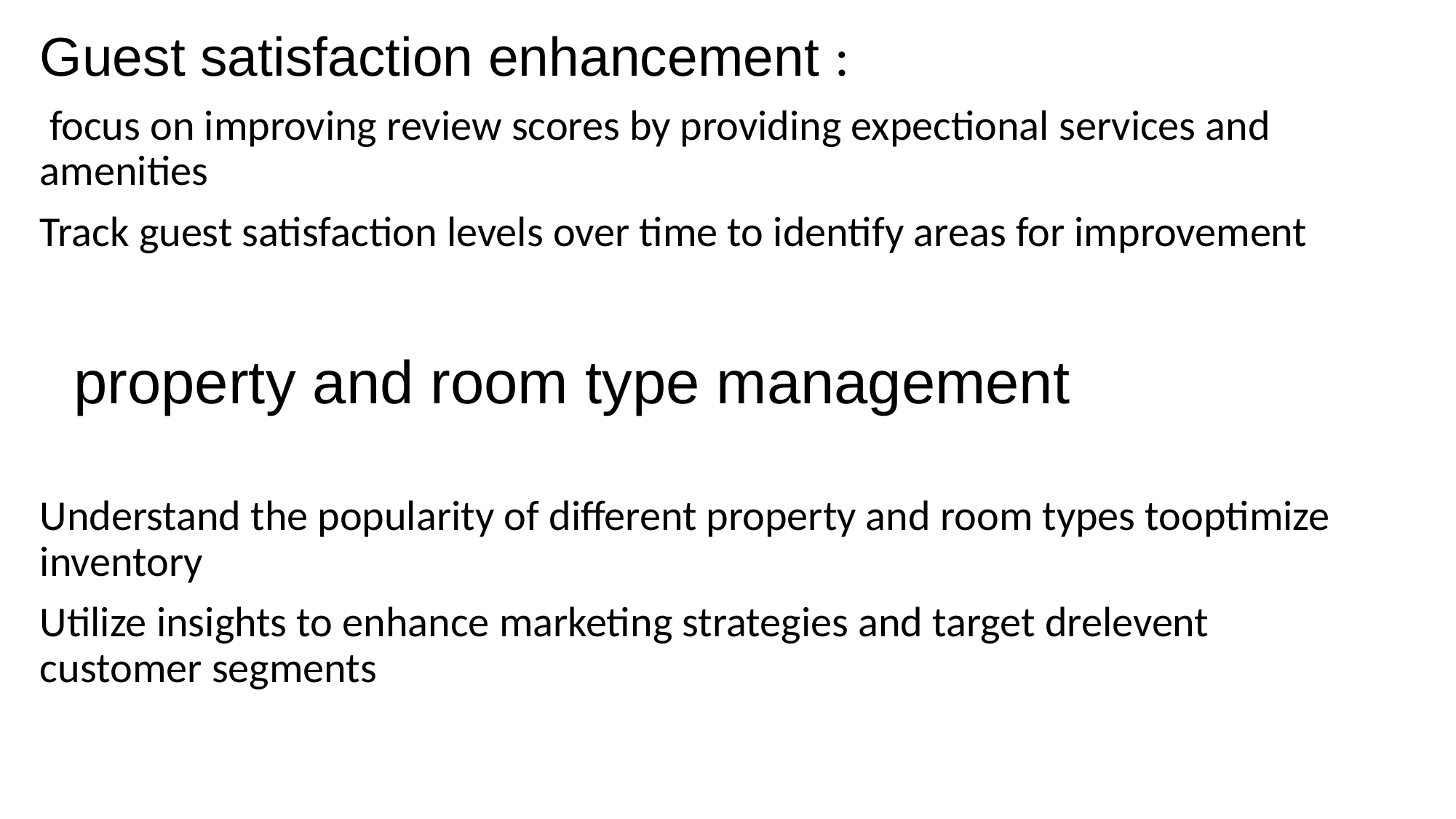

Guest satisfaction enhancement :
 focus on improving review scores by providing expectional services and amenities
Track guest satisfaction levels over time to identify areas for improvement

  property and room type management

Understand the popularity of different property and room types tooptimize inventory
Utilize insights to enhance marketing strategies and target drelevent customer segments
#